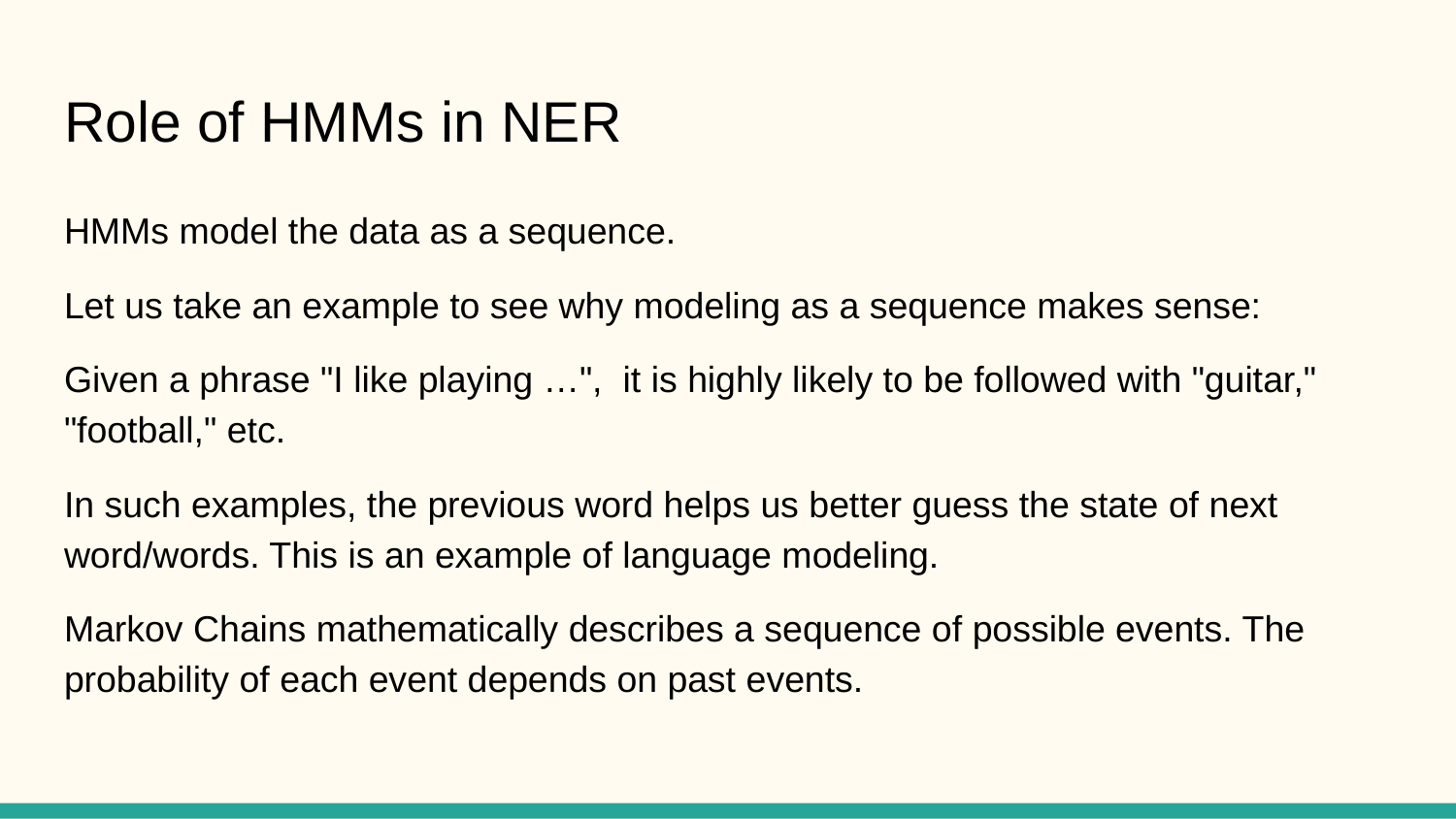

# Role of HMMs in NER
HMMs model the data as a sequence.
Let us take an example to see why modeling as a sequence makes sense:
Given a phrase "I like playing …",  it is highly likely to be followed with "guitar," "football," etc.
In such examples, the previous word helps us better guess the state of next word/words. This is an example of language modeling.
Markov Chains mathematically describes a sequence of possible events. The probability of each event depends on past events.